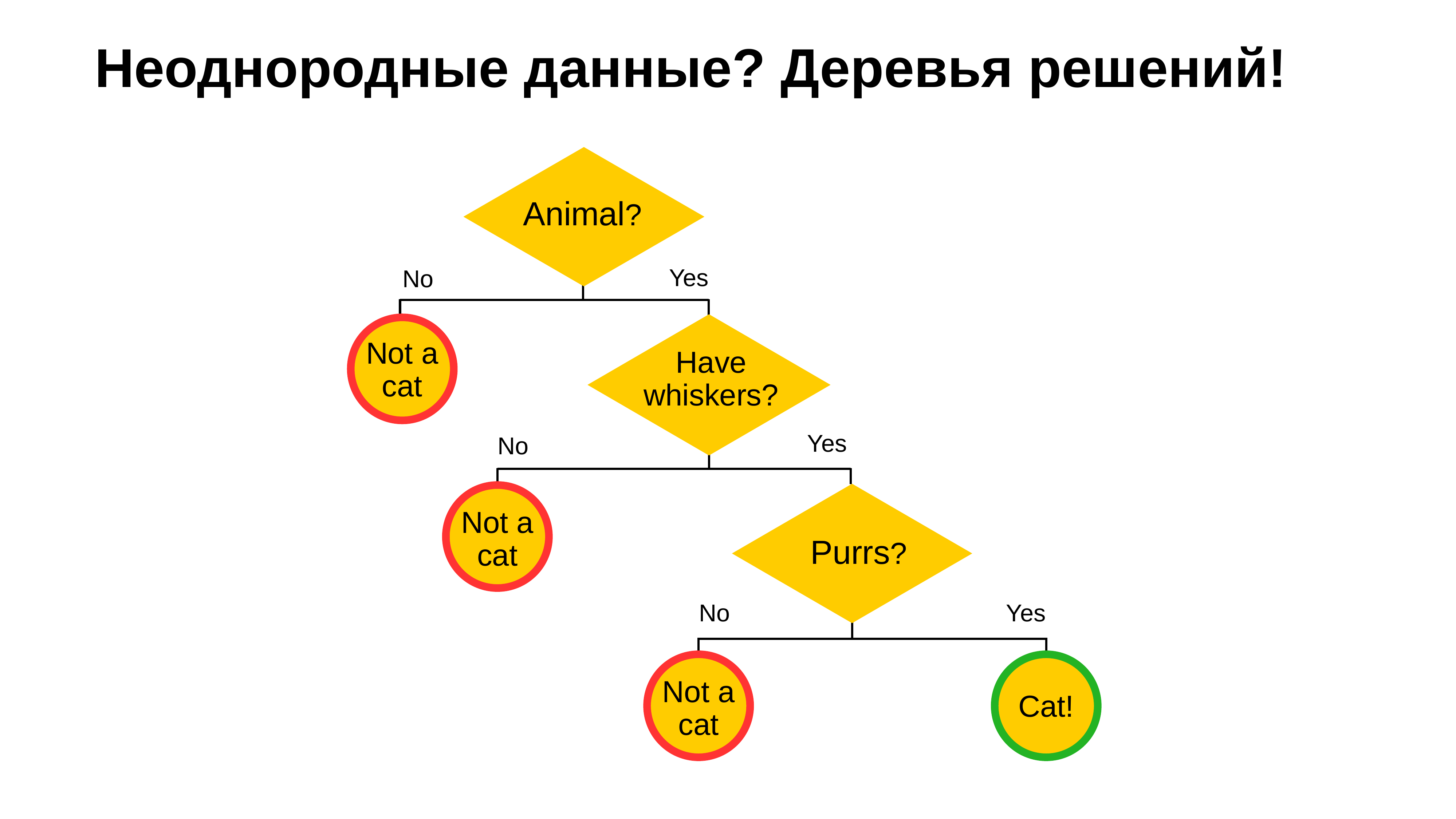

# Неоднородные данные? Деревья решений!

Animal?

Not a cat
Have whiskers?

Purrs?

Cat!
Yes
No

Yes
No

Not a cat
No
Yes

Not a cat
5